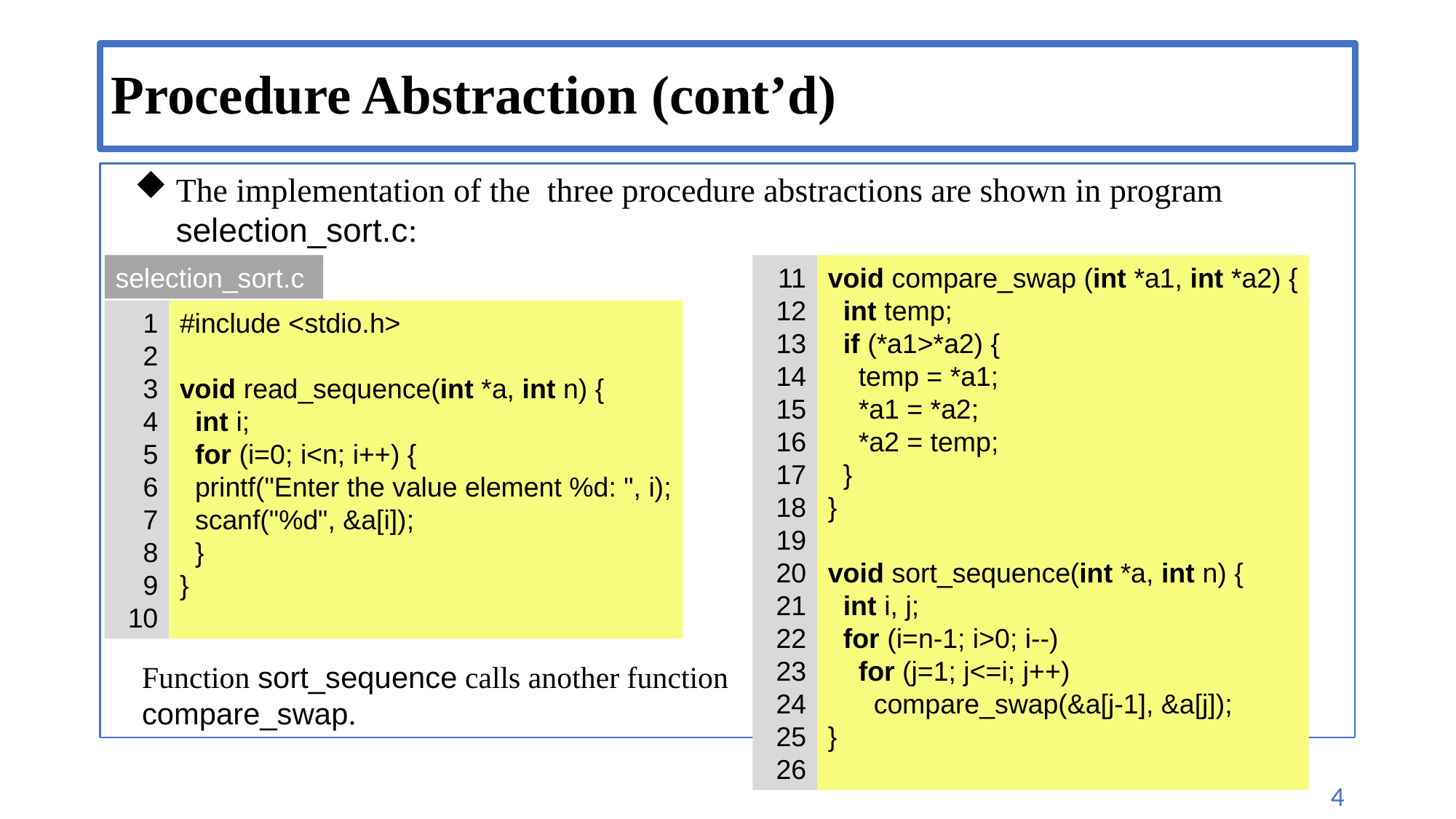

# Procedure Abstraction (cont’d)
The implementation of the  three procedure abstractions are shown in program selection_sort.c:
selection_sort.c
1
2
3
4
5
6
7
8
9
10
#include <stdio.h>

void read_sequence(int *a, int n) {
  int i;
  for (i=0; i<n; i++) {
  printf("Enter the value element %d: ", i);
  scanf("%d", &a[i]);
  }
}

11
12
13
14
15
16
17
18
19
20
21
22
23
24
25
26
void compare_swap (int *a1, int *a2) {
  int temp;
  if (*a1>*a2) {
    temp = *a1;
    *a1 = *a2;
    *a2 = temp;
  }
}

void sort_sequence(int *a, int n) {
  int i, j;
  for (i=n-1; i>0; i--)
    for (j=1; j<=i; j++)
      compare_swap(&a[j-1], &a[j]);
}

Function sort_sequence calls another function compare_swap.